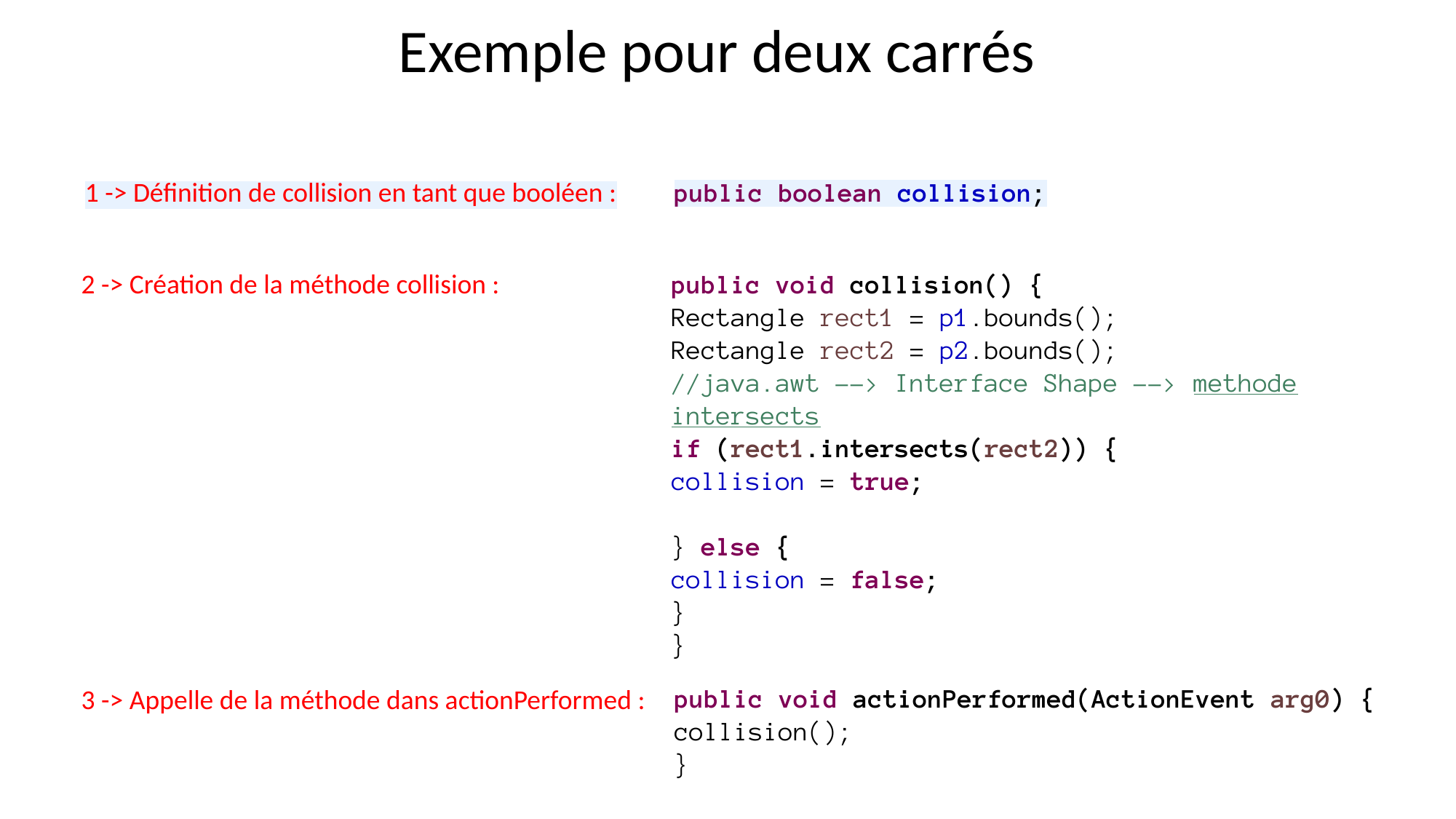

# Exemple pour deux carrés
1 -> Définition de collision en tant que booléen :
public boolean collision;
2 -> Création de la méthode collision :
public void collision() {
Rectangle rect1 = p1.bounds();
Rectangle rect2 = p2.bounds();
//java.awt --> Interface Shape --> methode intersects
if (rect1.intersects(rect2)) {
collision = true;

} else {
collision = false;
}
}
public void actionPerformed(ActionEvent arg0) {
collision();
}
3 -> Appelle de la méthode dans actionPerformed :